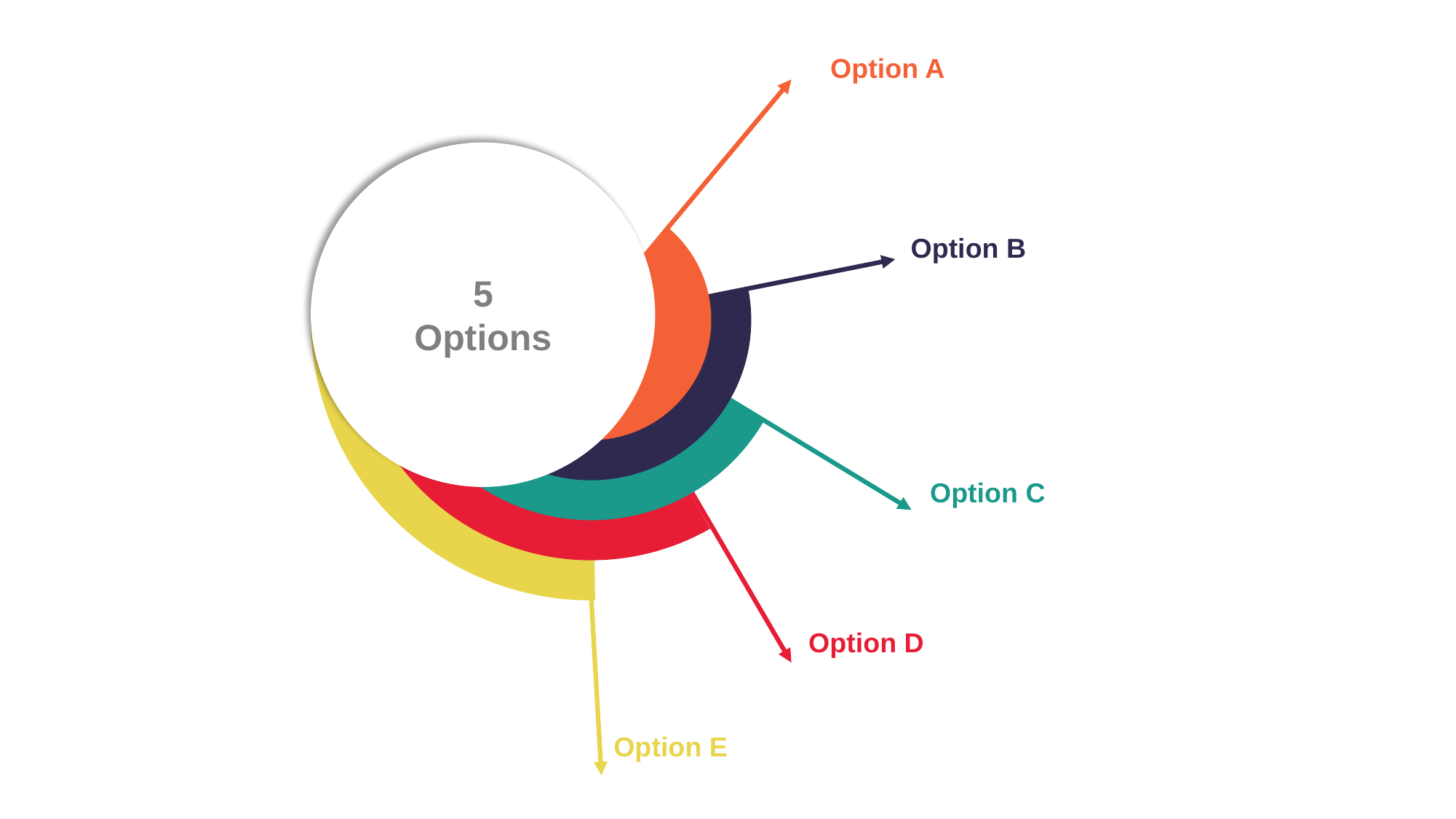

Option A

5 Options

Option B

Option C

Option D

Option E